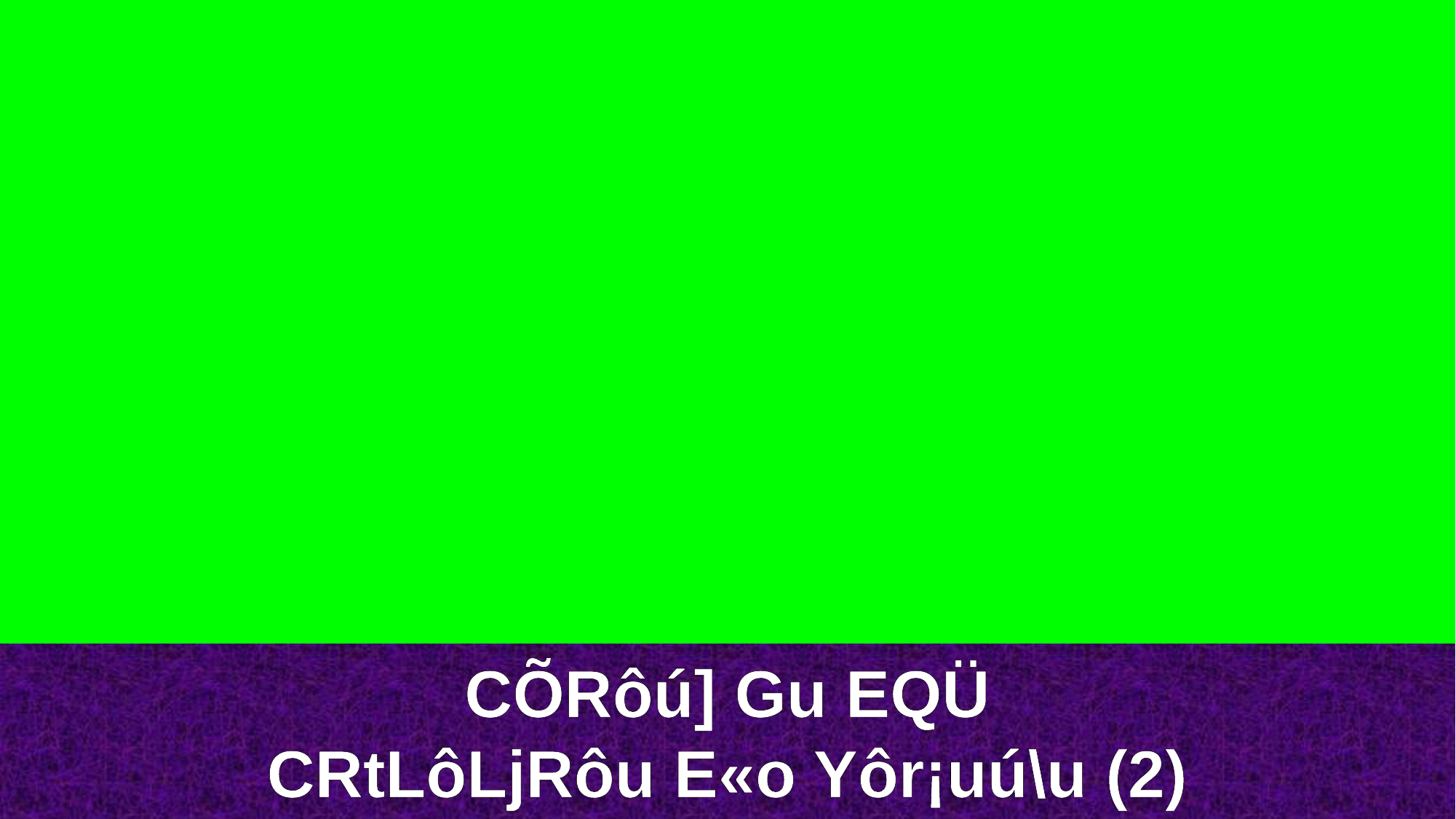

CÕRôú] Gu EQÜ
CRtLôLjRôu E«o Yôr¡uú\u (2)